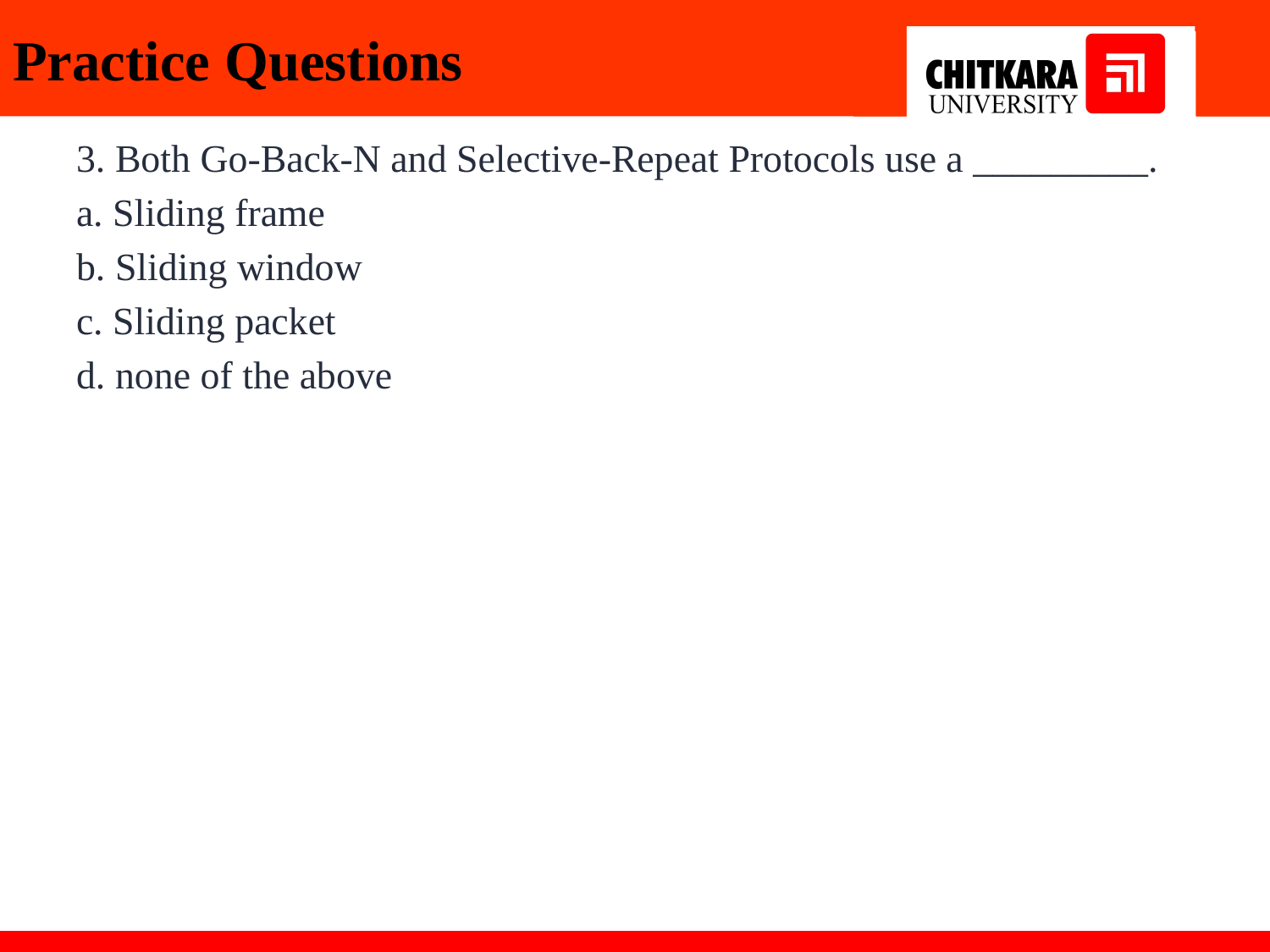

# Practice Questions
3. Both Go-Back-N and Selective-Repeat Protocols use a _________.
a. Sliding frame
b. Sliding window
c. Sliding packet
d. none of the above